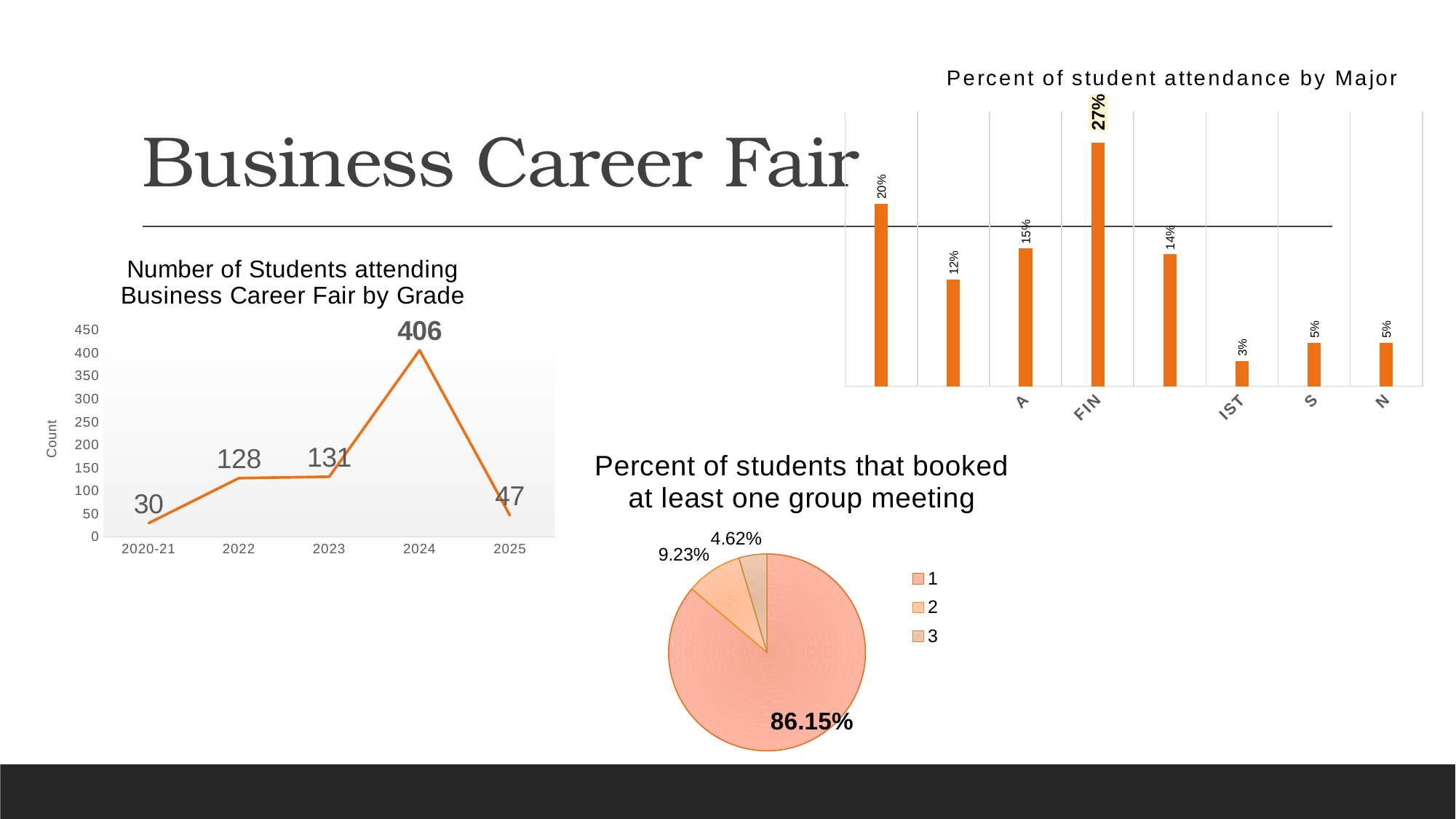

# Business Career Fair

### Chart: Percent of student attendance by Major

| Category |  |
|---|---|
| ACCT | 0.19969278033794163 |
| BSAN | 0.11674347158218126 |
| ADMIN | 0.15053763440860216 |
| FIN | 0.26574500768049153 |
| MKMT | 0.1443932411674347 |
| IST | 0.027649769585253458 |
| SUPPLY | 0.047619047619047616 |
| NON-BUS | 0.047619047619047616 |

### Chart: Number of Students attending Business Career Fair by Grade

| Category |  |
|---|---|
| 2020-21 | 30.0 |
| 2022 | 128.0 |
| 2023 | 131.0 |
| 2024 | 406.0 |
| 2025 | 47.0 |

### Chart: Percent of students that booked at least one group meeting

| Category | Total |
|---|---|
| 1 | 0.8615384615384616 |
| 2 | 0.09230769230769231 |
| 3 | 0.046153846153846156 |